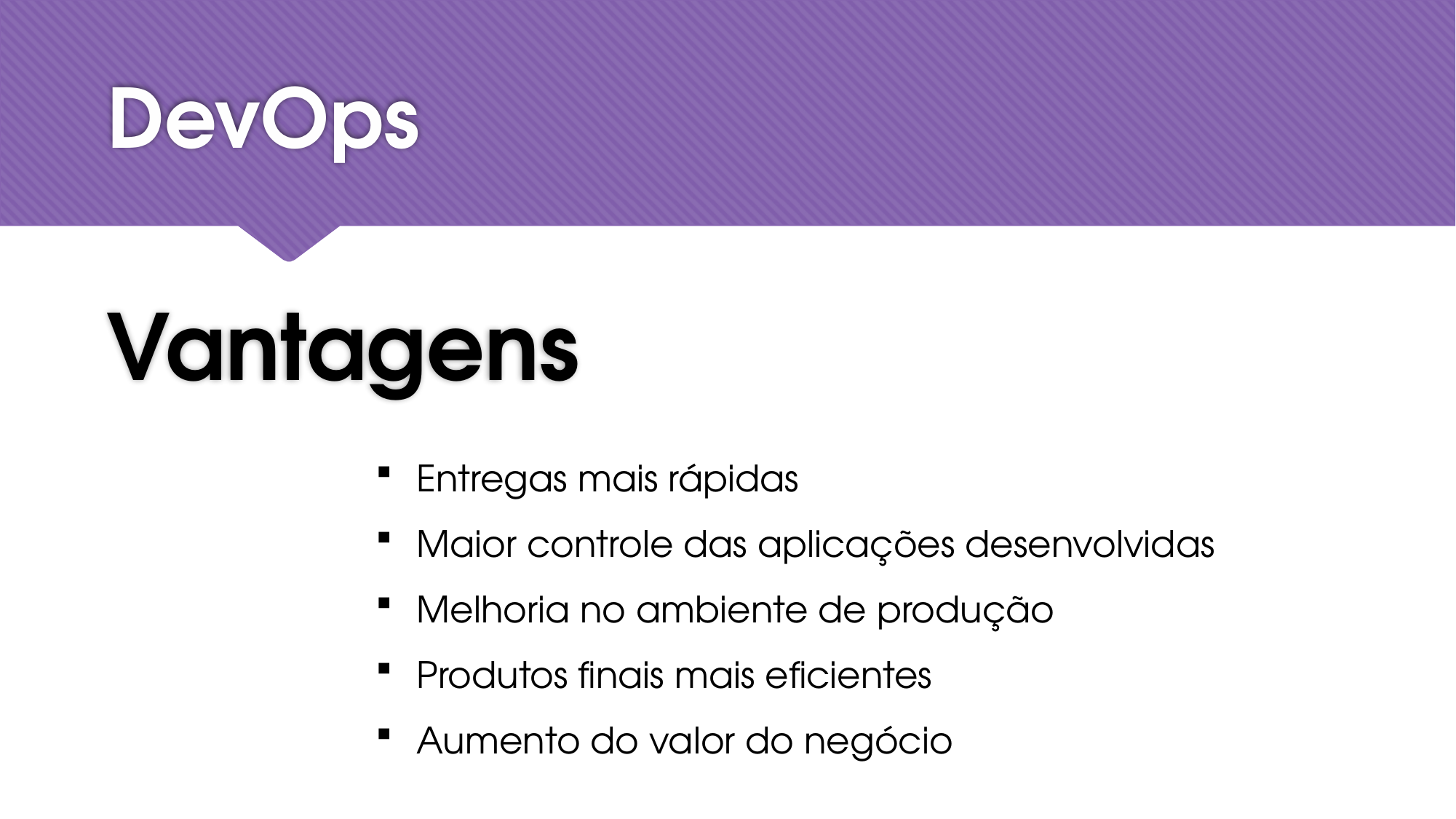

# DevOps
Vantagens
Entregas mais rápidas
Maior controle das aplicações desenvolvidas
Melhoria no ambiente de produção
Produtos finais mais eficientes
Aumento do valor do negócio